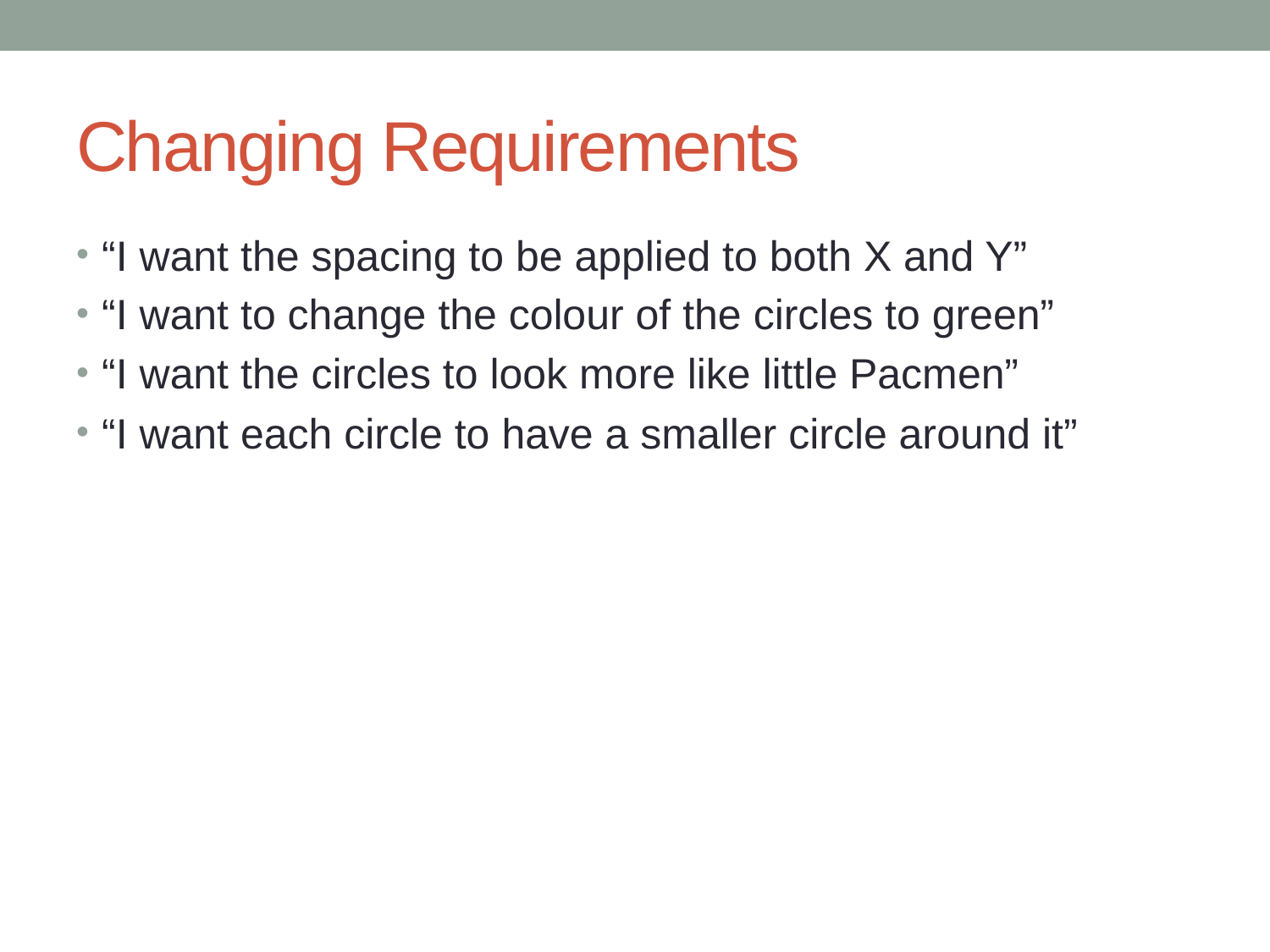

# Changing Requirements
“I want the spacing to be applied to both X and Y”
“I want to change the colour of the circles to green”
“I want the circles to look more like little Pacmen”
“I want each circle to have a smaller circle around it”